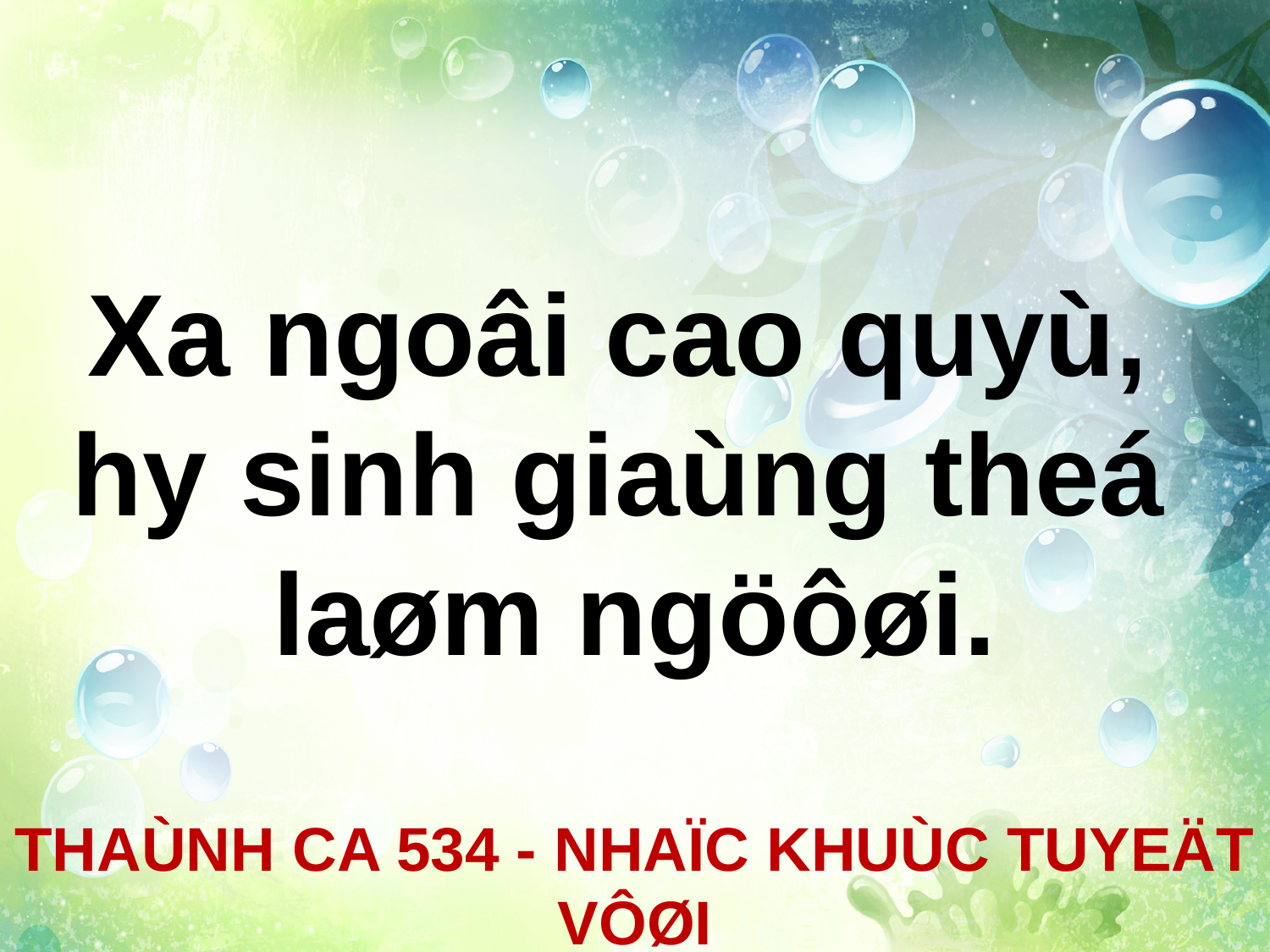

Xa ngoâi cao quyù,
hy sinh giaùng theá
laøm ngöôøi.
THAÙNH CA 534 - NHAÏC KHUÙC TUYEÄT VÔØI